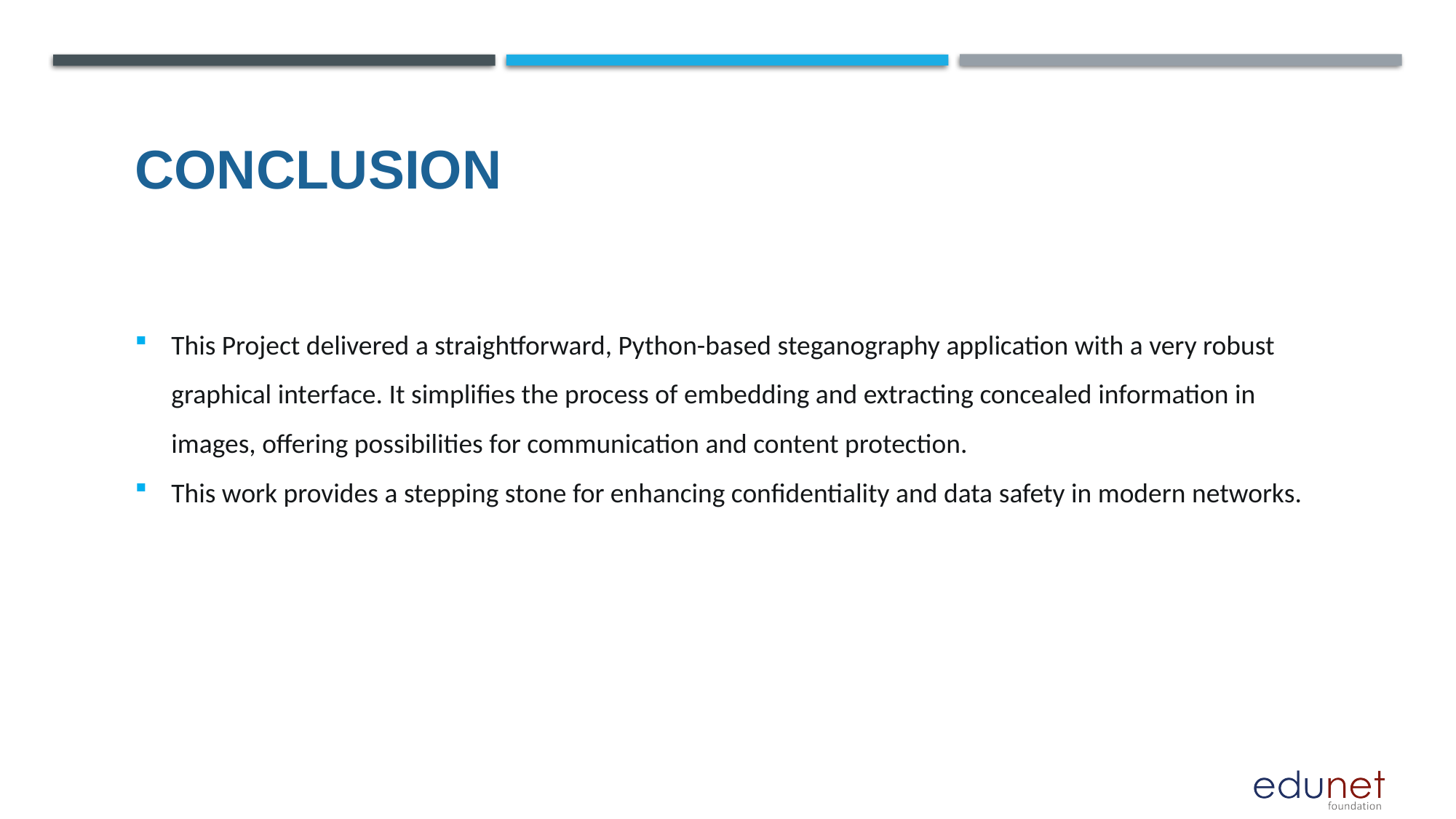

# Conclusion
This Project delivered a straightforward, Python-based steganography application with a very robust graphical interface. It simplifies the process of embedding and extracting concealed information in images, offering possibilities for communication and content protection.
This work provides a stepping stone for enhancing confidentiality and data safety in modern networks.